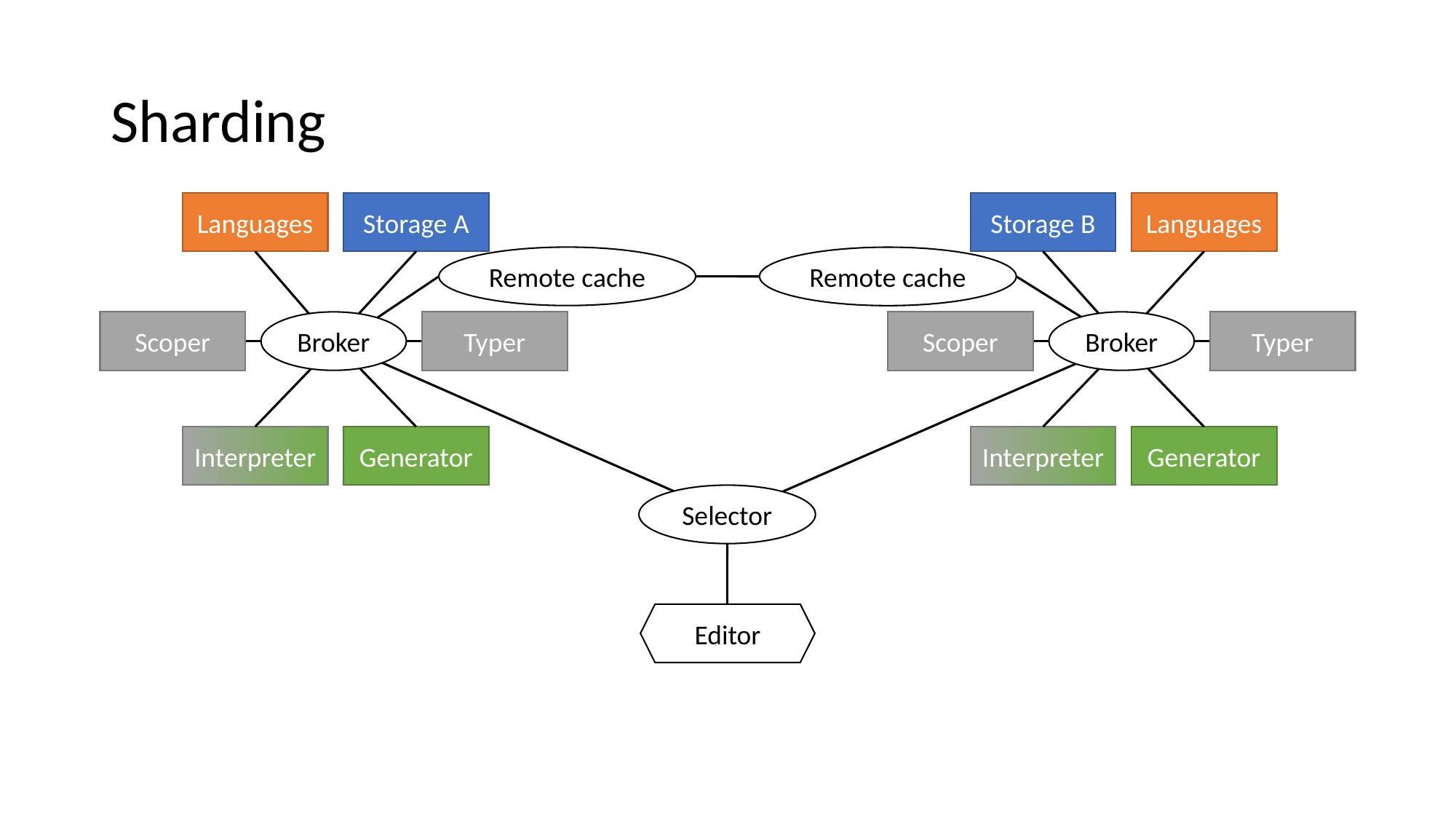

# Sharding
Languages
Storage A
Scoper
Broker
Typer
Interpreter
Generator
Storage B
Languages
Scoper
Broker
Typer
Interpreter
Generator
Remote cache
Remote cache
Selector
Editor